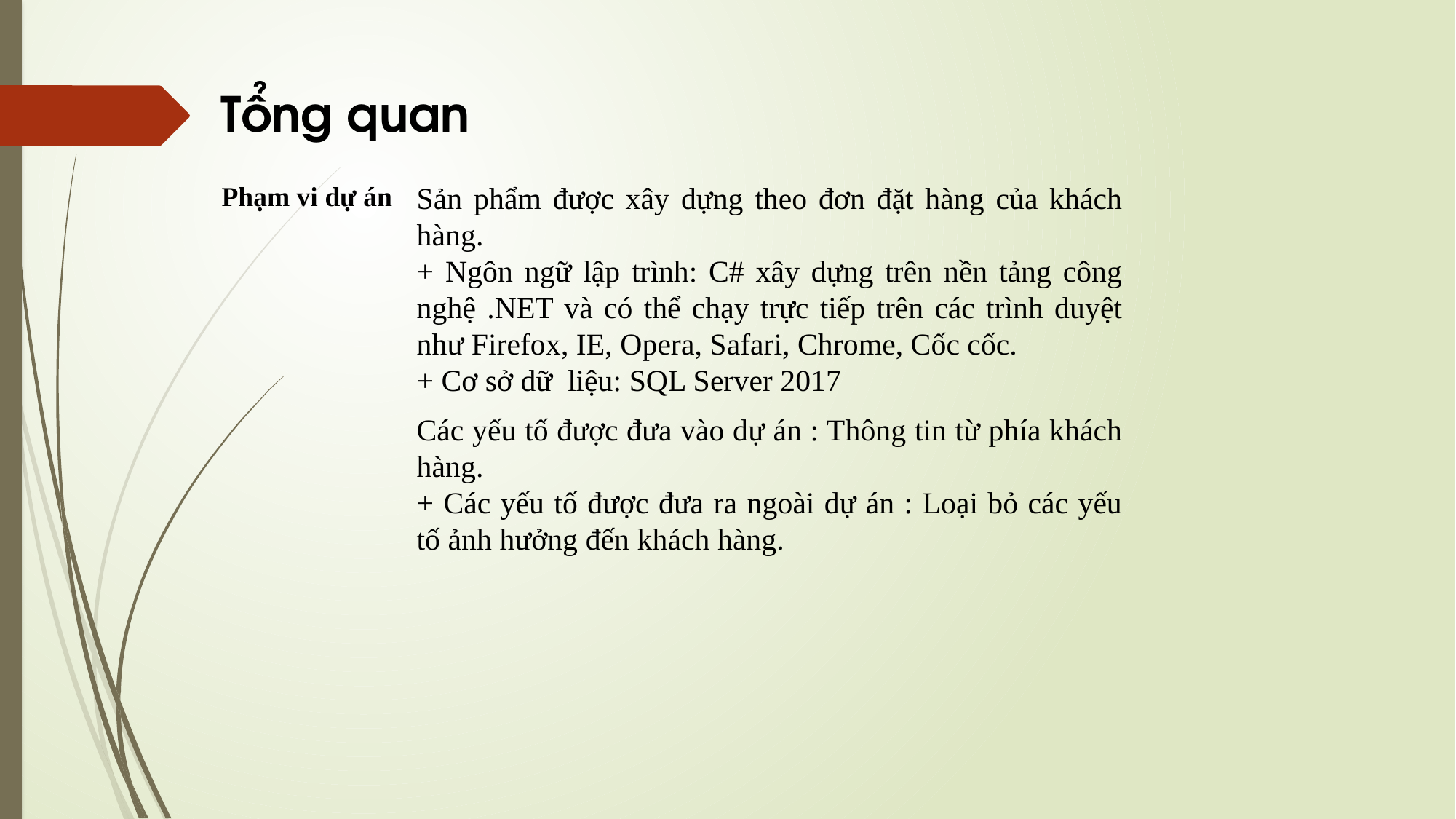

Tổng quan
Phạm vi dự án
Sản phẩm được xây dựng theo đơn đặt hàng của khách hàng.
+ Ngôn ngữ lập trình: C# xây dựng trên nền tảng công nghệ .NET và có thể chạy trực tiếp trên các trình duyệt như Firefox, IE, Opera, Safari, Chrome, Cốc cốc.
+ Cơ sở dữ  liệu: SQL Server 2017
Các yếu tố được đưa vào dự án : Thông tin từ phía khách hàng.
+ Các yếu tố được đưa ra ngoài dự án : Loại bỏ các yếu tố ảnh hưởng đến khách hàng.